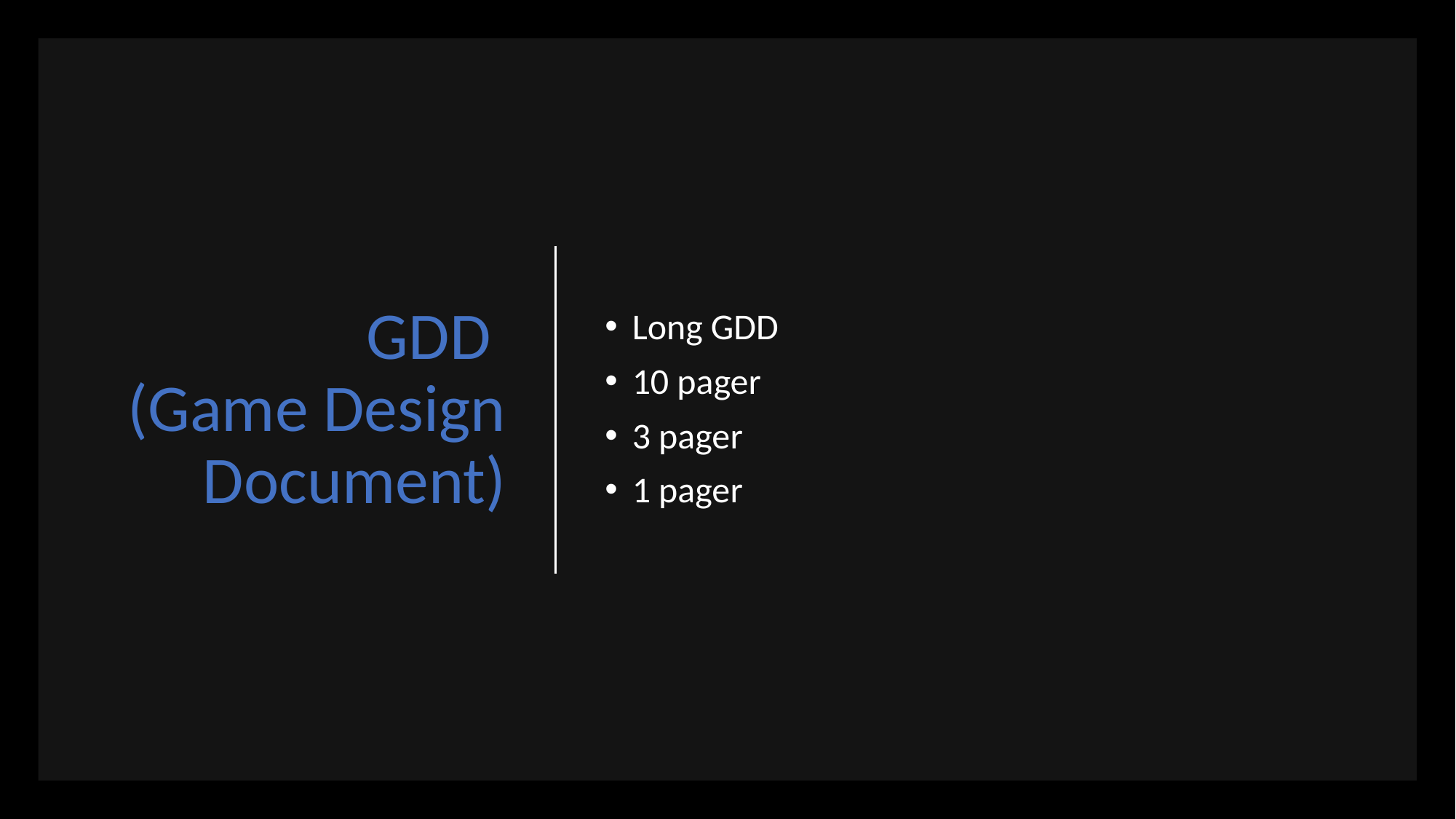

# GDD (Game Design Document)
Long GDD
10 pager
3 pager
1 pager